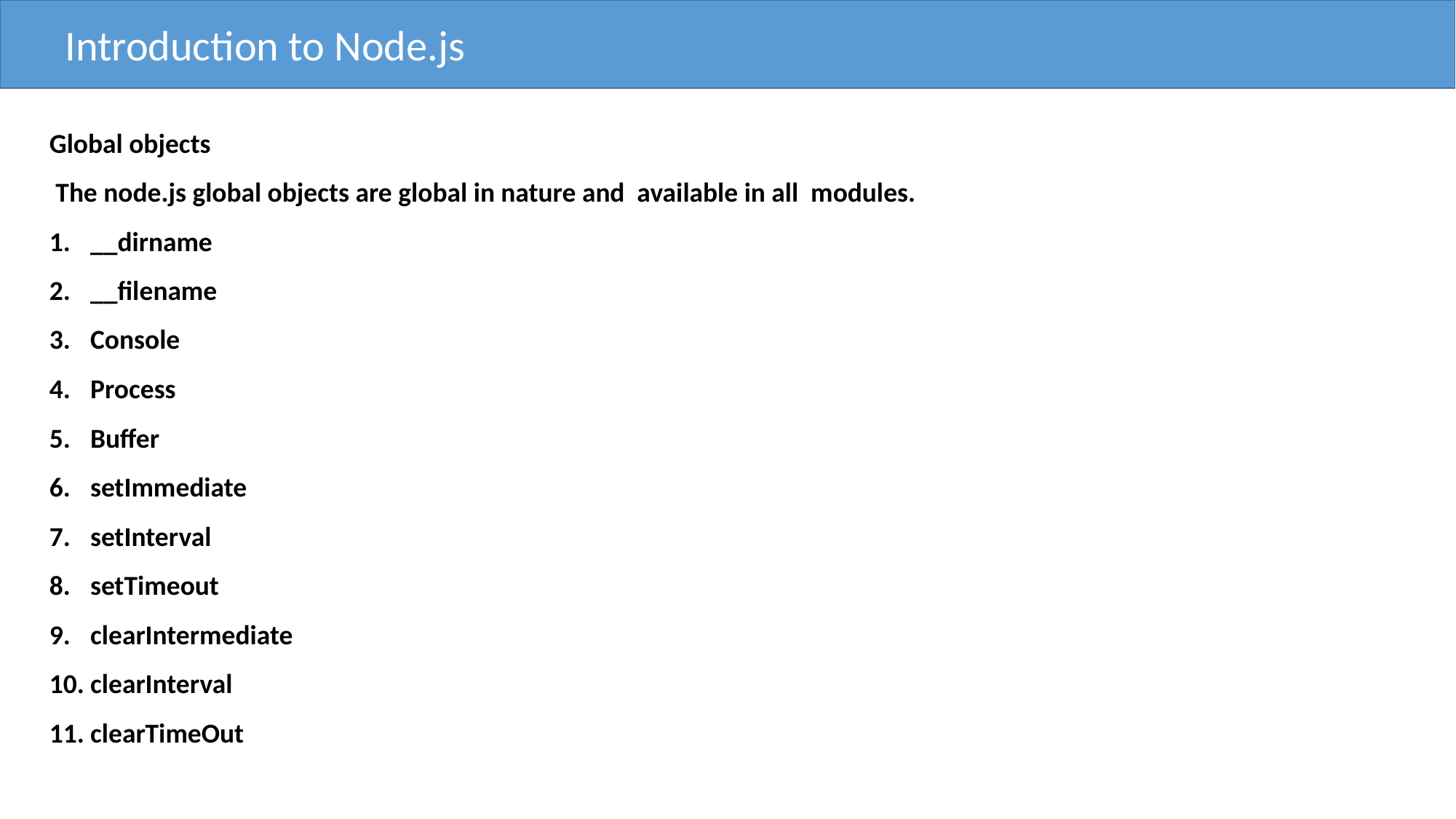

Introduction to Node.js

Global objects
 The node.js global objects are global in nature and  available in all  modules.
__dirname
__filename
Console
Process
Buffer
setImmediate
setInterval
setTimeout
clearIntermediate
clearInterval
clearTimeOut